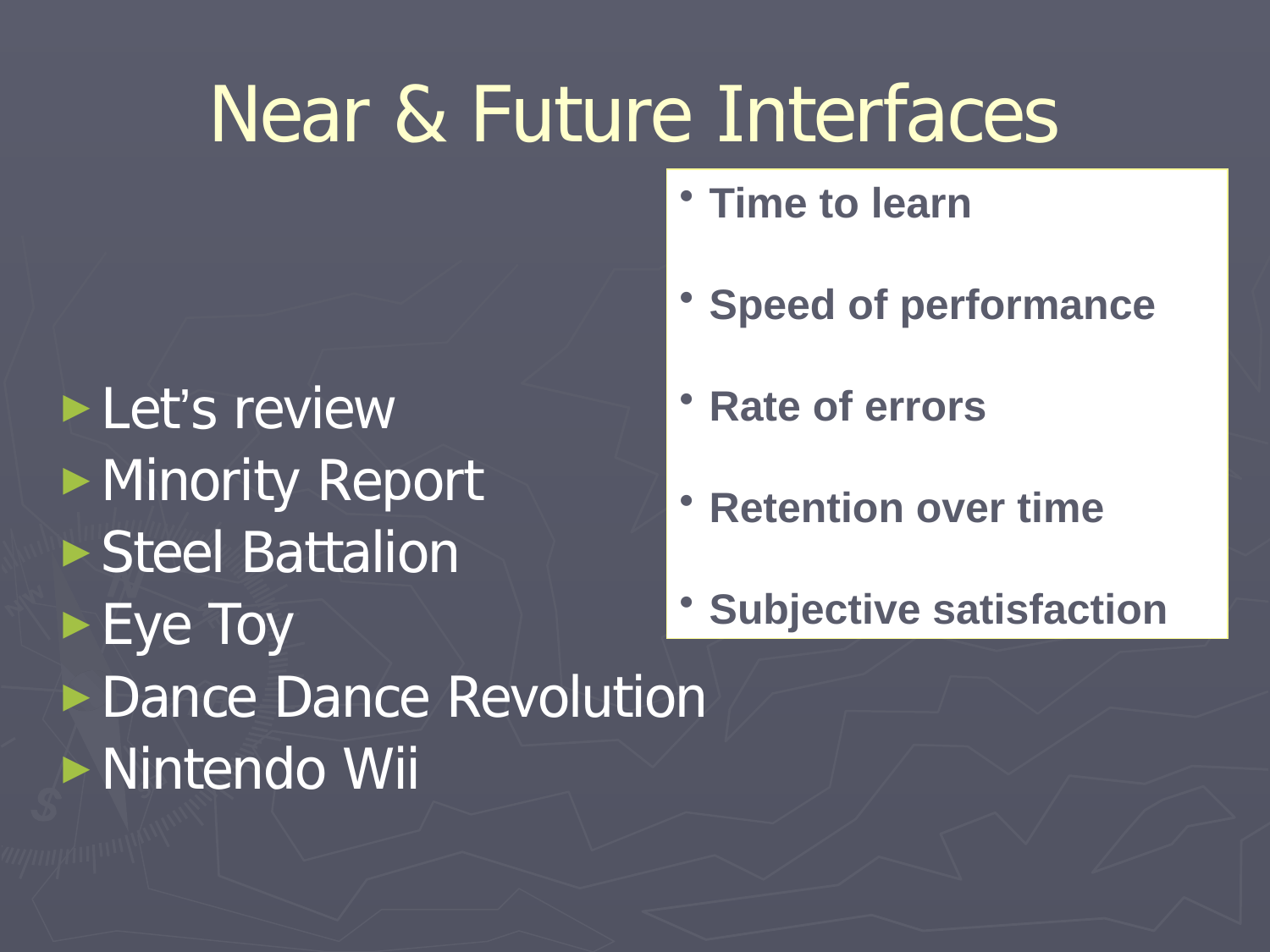

# Near & Future Interfaces
Time to learn

Speed of performance

Rate of errors

Retention over time

Subjective satisfaction

Let’s review
Minority Report
Steel Battalion
Eye Toy
Dance Dance Revolution
Nintendo Wii